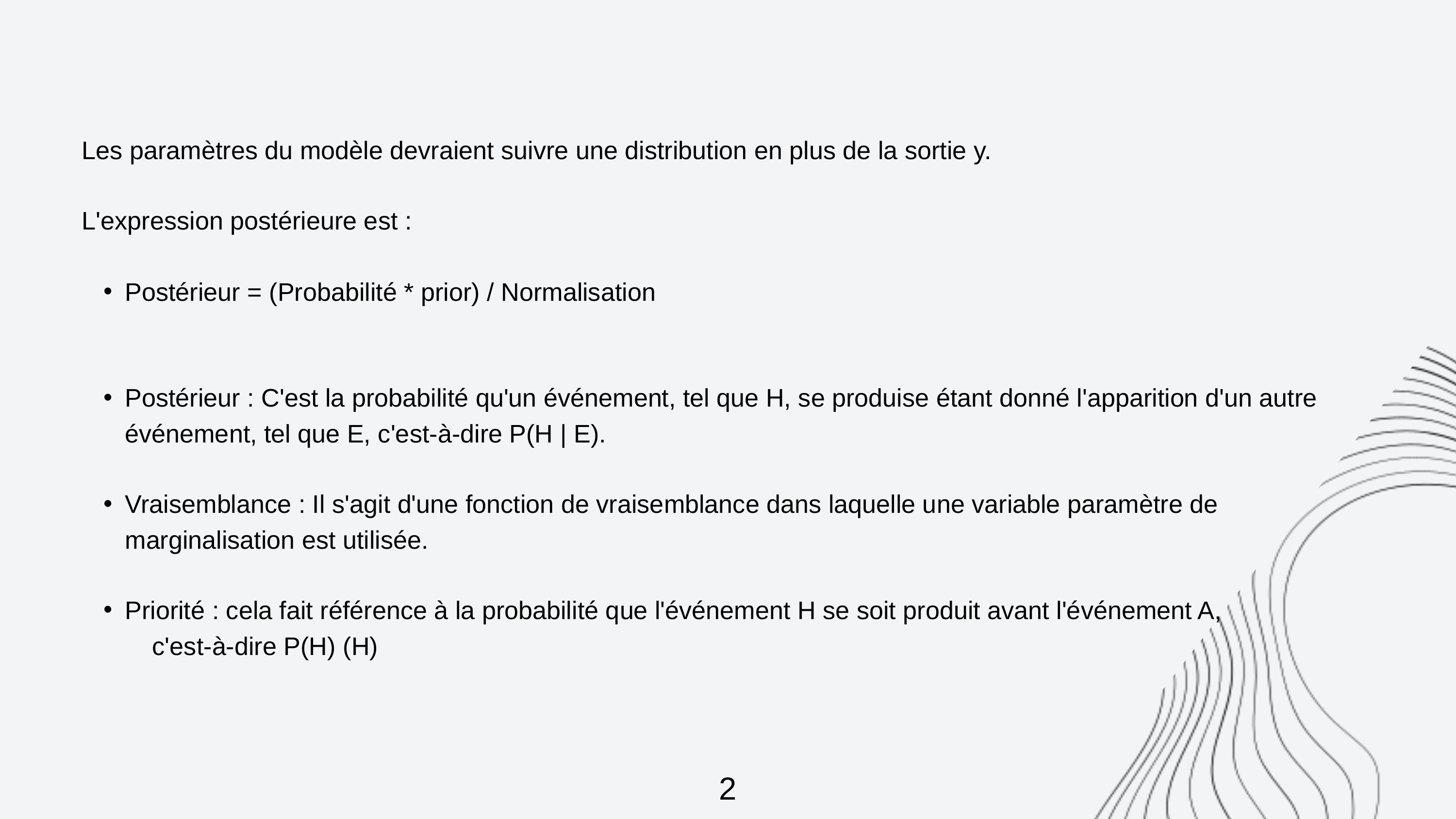

Les paramètres du modèle devraient suivre une distribution en plus de la sortie y.

L'expression postérieure est :

Postérieur = (Probabilité * prior) / Normalisation

Postérieur : C'est la probabilité qu'un événement, tel que H, se produise étant donné l'apparition d'un autre événement, tel que E, c'est-à-dire P(H | E).

Vraisemblance : Il s'agit d'une fonction de vraisemblance dans laquelle une variable paramètre de marginalisation est utilisée.

Priorité : cela fait référence à la probabilité que l'événement H se soit produit avant l'événement A,
          c'est-à-dire P(H) (H)

2